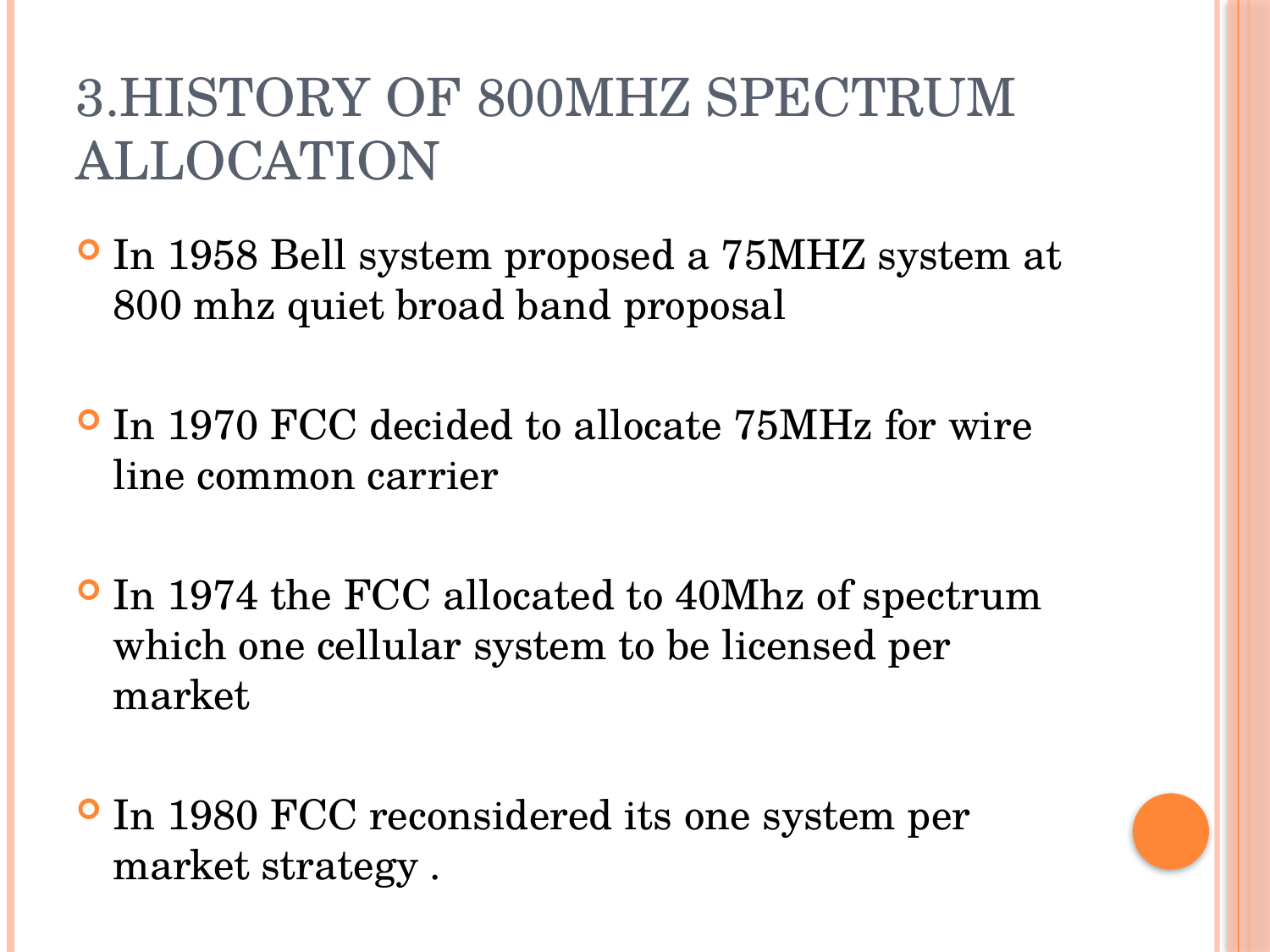

# 3.History of 800MHZ spectrum allocation
In 1958 Bell system proposed a 75MHZ system at 800 mhz quiet broad band proposal

In 1970 FCC decided to allocate 75MHz for wire line common carrier

In 1974 the FCC allocated to 40Mhz of spectrum which one cellular system to be licensed per market

In 1980 FCC reconsidered its one system per market strategy .